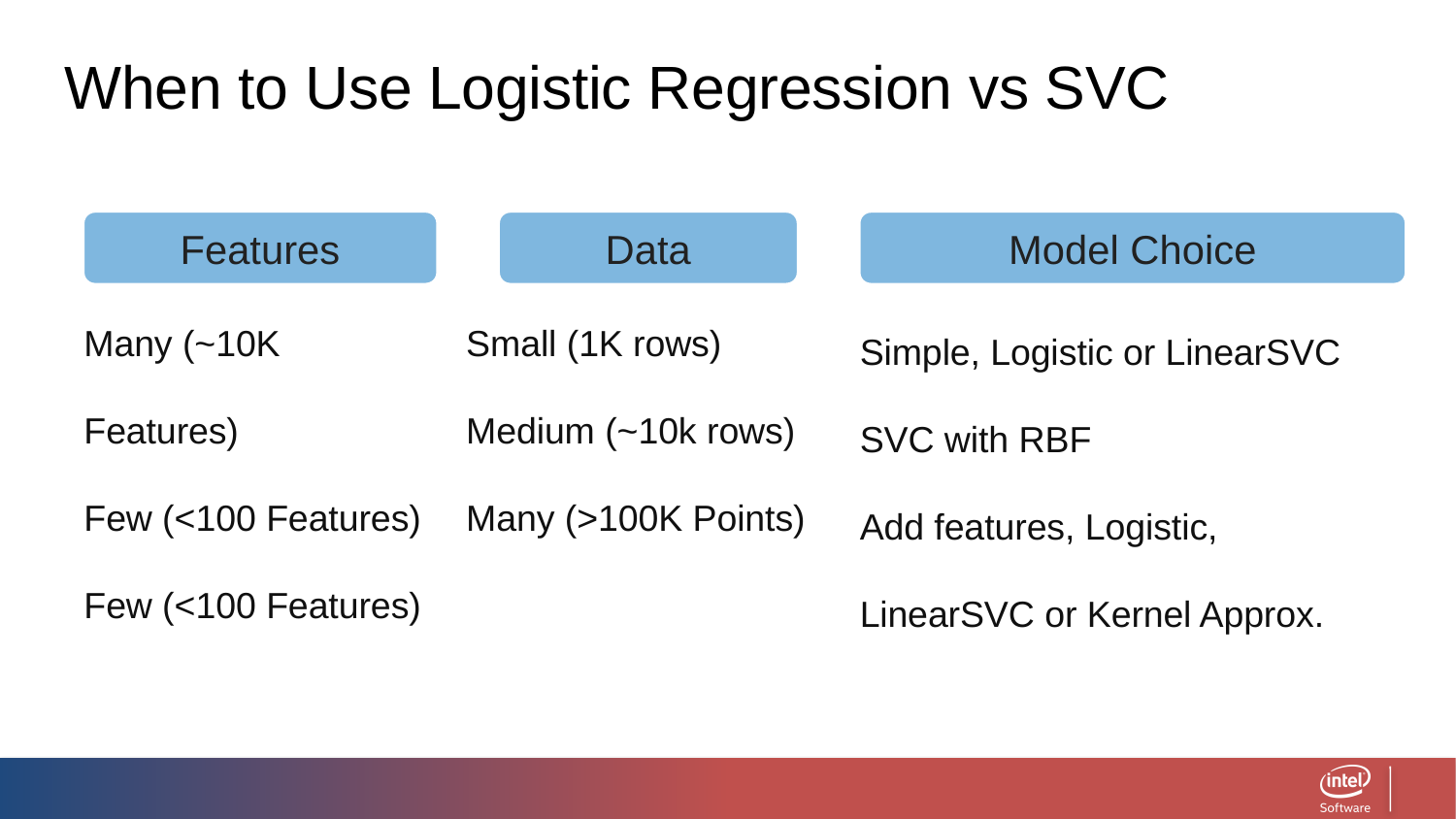

When to Use Logistic Regression vs SVC
Features
Data
Model Choice
Many (~10K Features)
Few (<100 Features)
Few (<100 Features)
Small (1K rows)
Medium (~10k rows)
Many (>100K Points)
Simple, Logistic or LinearSVC
SVC with RBF
Add features, Logistic, LinearSVC or Kernel Approx.